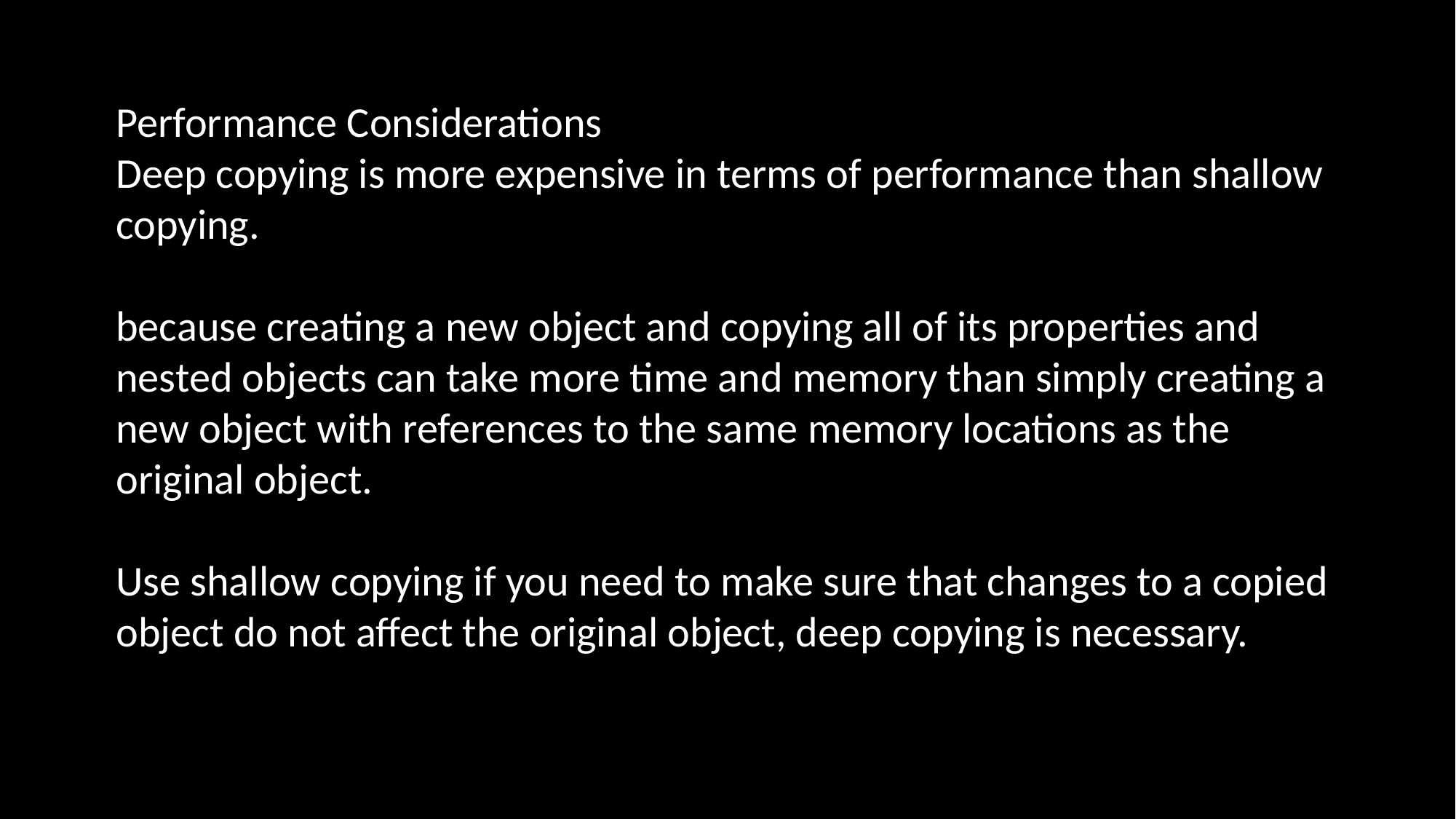

Performance Considerations
Deep copying is more expensive in terms of performance than shallow copying.

because creating a new object and copying all of its properties and nested objects can take more time and memory than simply creating a new object with references to the same memory locations as the original object.

Use shallow copying if you need to make sure that changes to a copied object do not affect the original object, deep copying is necessary.